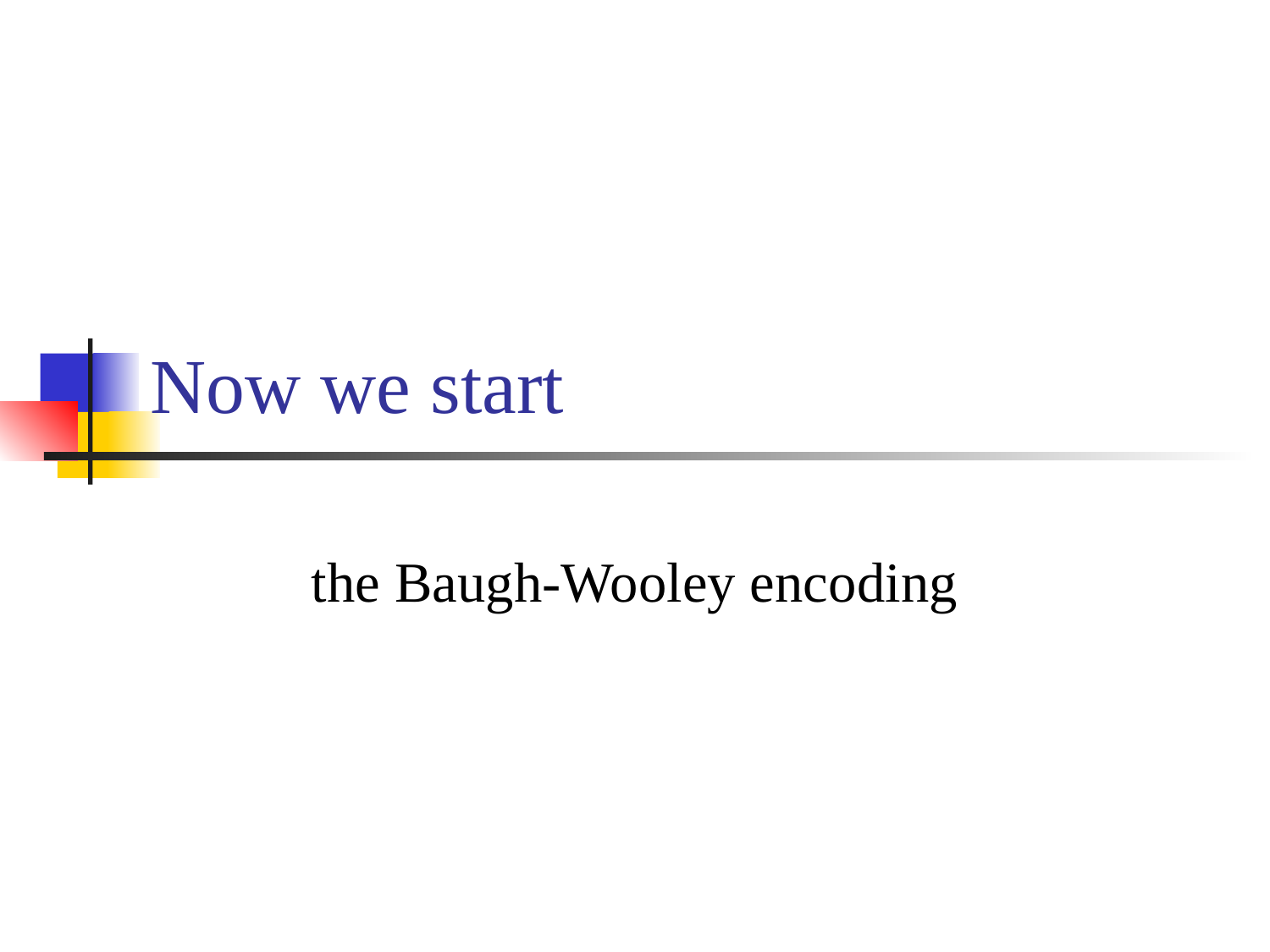

# Now we start
the Baugh-Wooley encoding